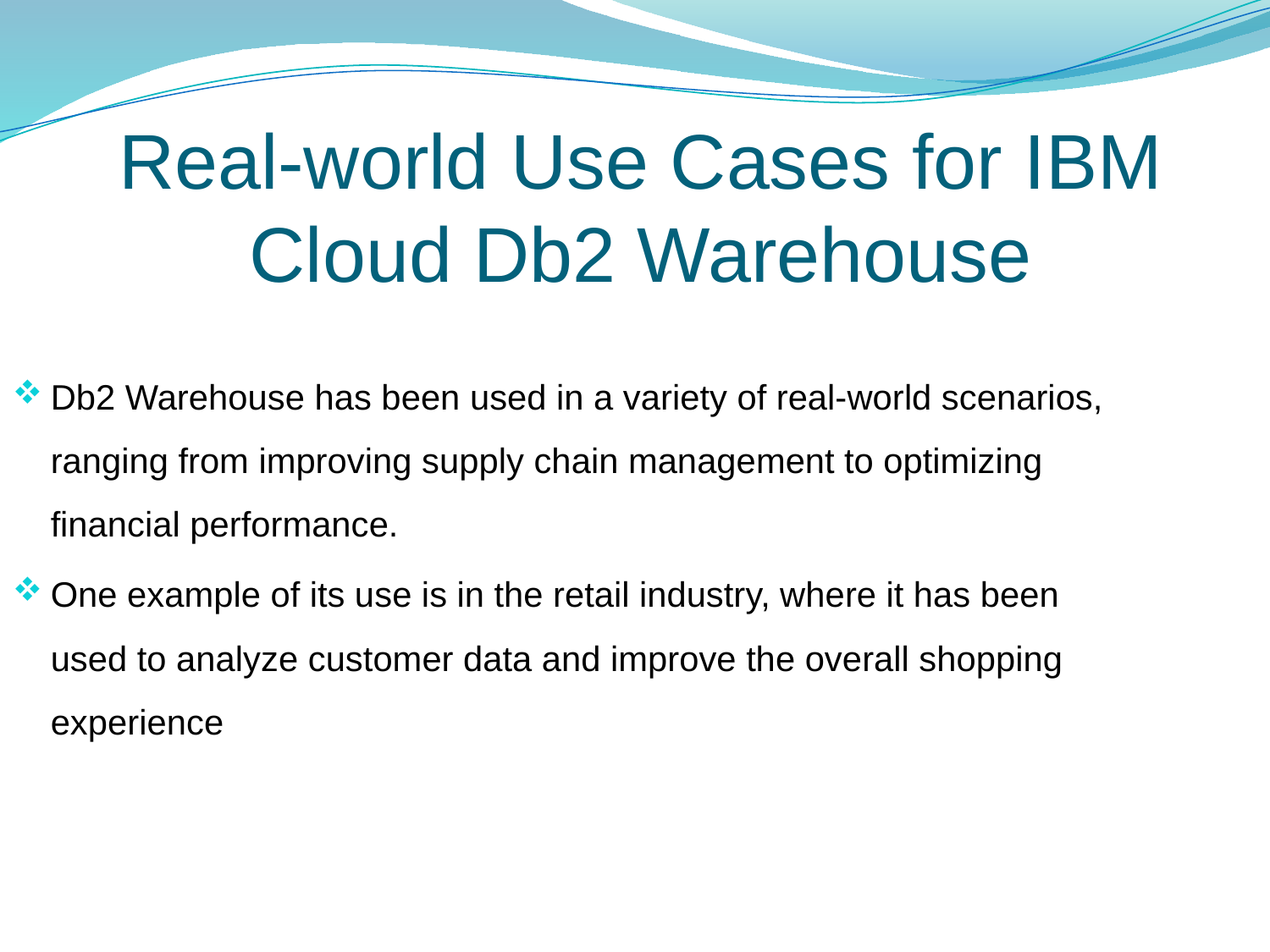

# Real-world Use Cases for IBM Cloud Db2 Warehouse
Db2 Warehouse has been used in a variety of real-world scenarios, ranging from improving supply chain management to optimizing financial performance.
One example of its use is in the retail industry, where it has been used to analyze customer data and improve the overall shopping experience